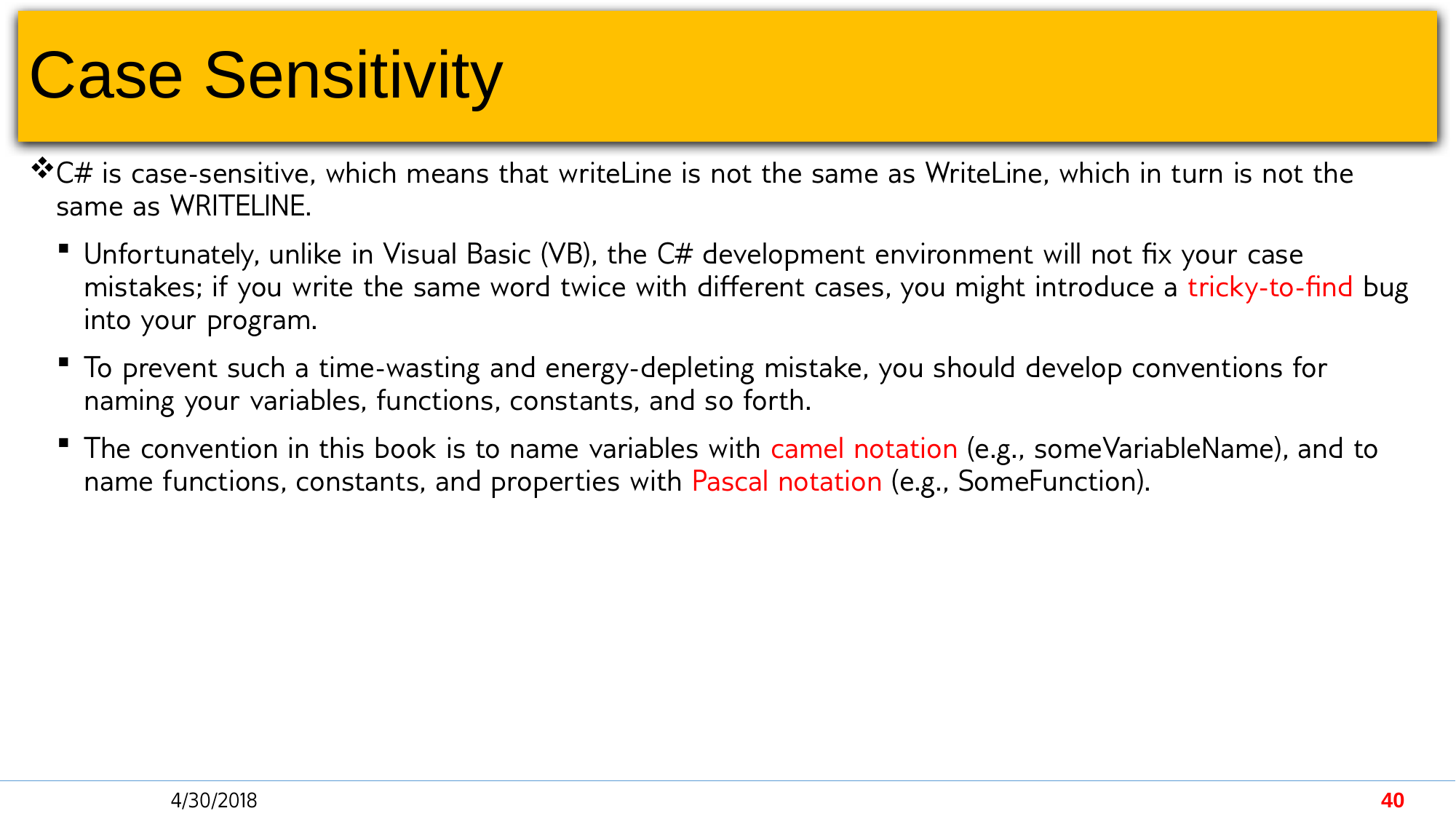

# Case Sensitivity
C# is case-sensitive, which means that writeLine is not the same as WriteLine, which in turn is not the same as WRITELINE.
Unfortunately, unlike in Visual Basic (VB), the C# development environment will not fix your case mistakes; if you write the same word twice with different cases, you might introduce a tricky-to-find bug into your program.
To prevent such a time-wasting and energy-depleting mistake, you should develop conventions for naming your variables, functions, constants, and so forth.
The convention in this book is to name variables with camel notation (e.g., someVariableName), and to name functions, constants, and properties with Pascal notation (e.g., SomeFunction).
4/30/2018
40